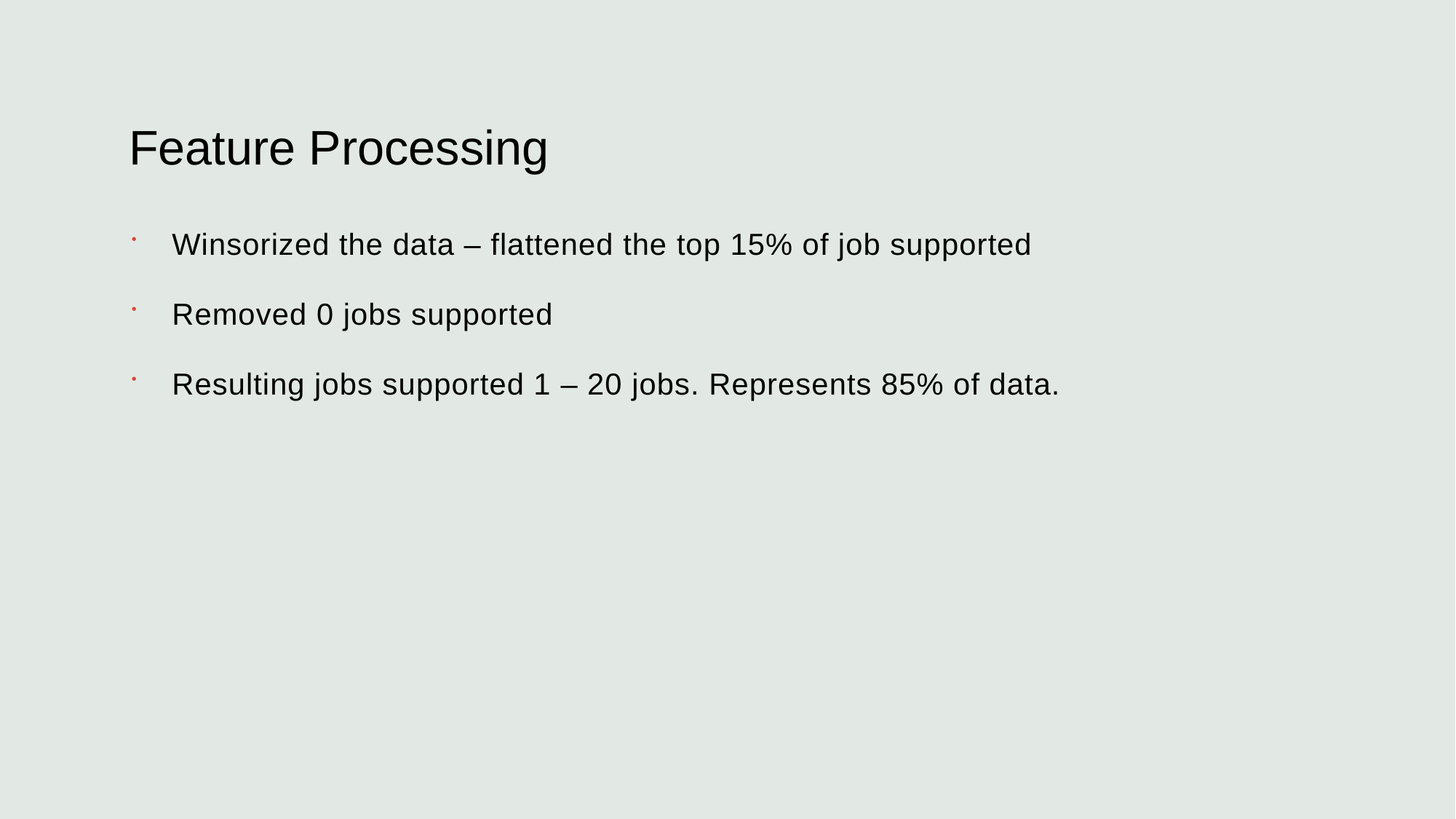

# Feature Processing
Winsorized the data – flattened the top 15% of job supported
Removed 0 jobs supported
Resulting jobs supported 1 – 20 jobs. Represents 85% of data.